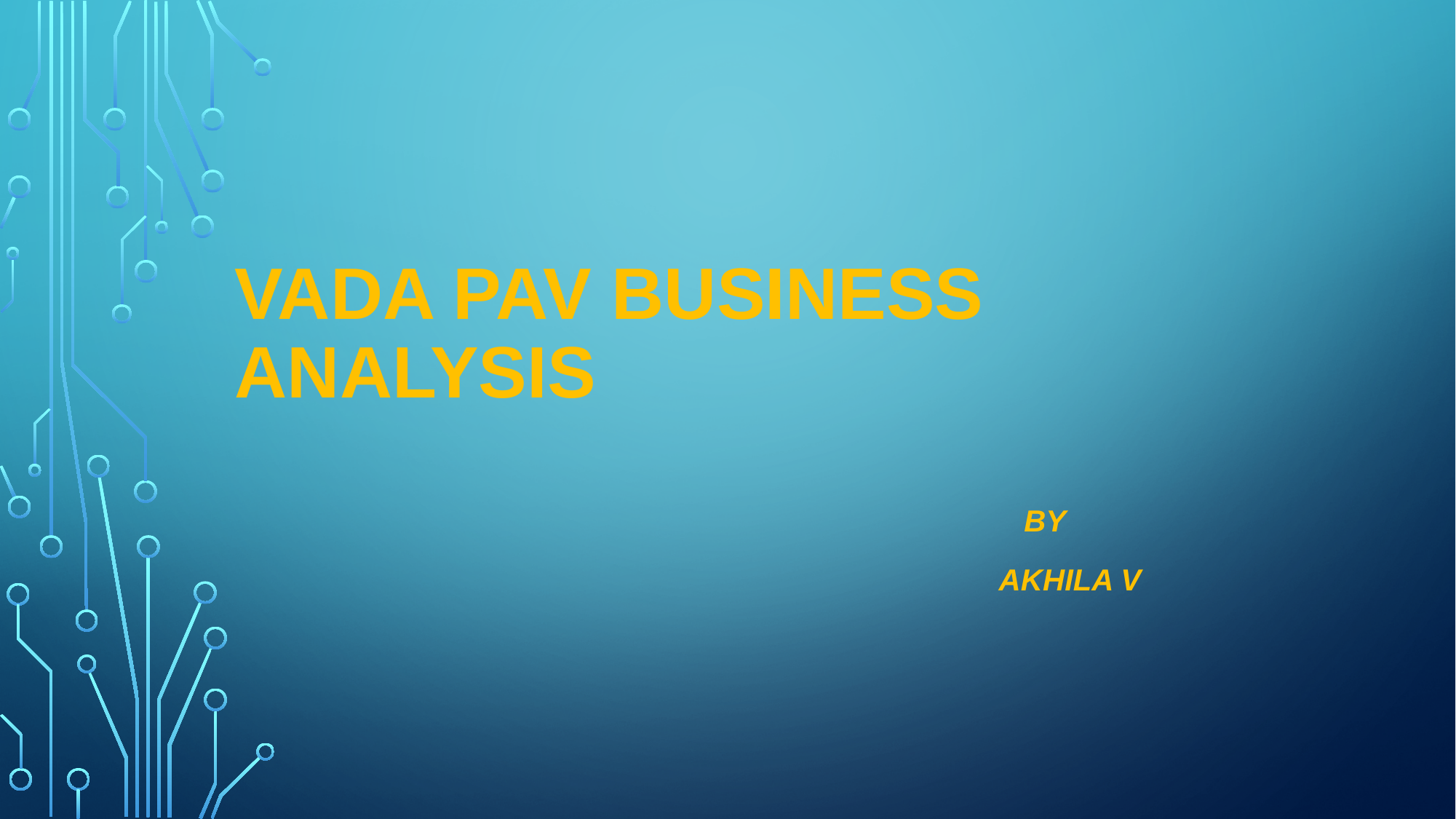

# VADA PAV BUSINESS ANALYSIS

							   BY
							AKHILA V